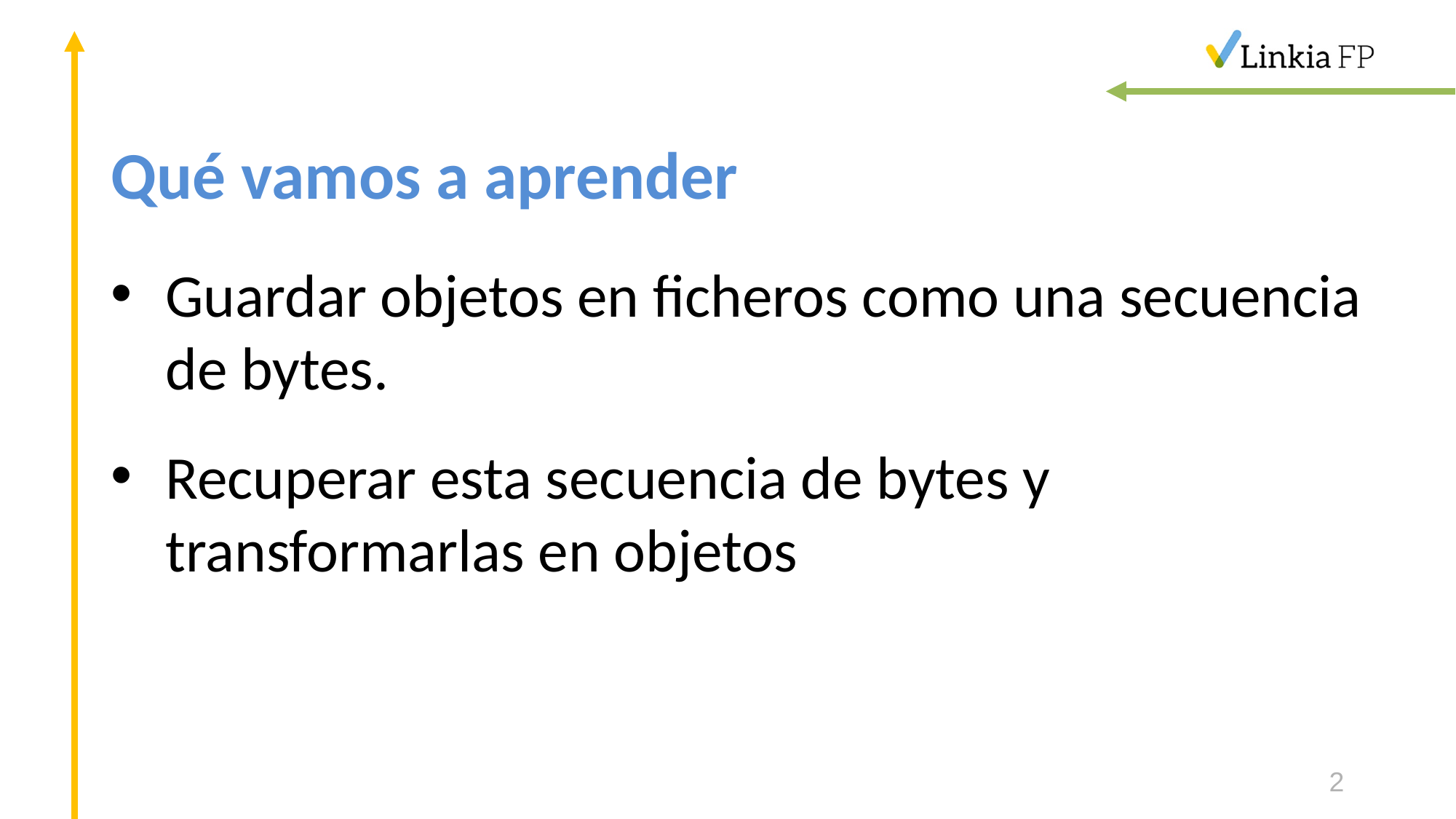

# Qué vamos a aprender
Guardar objetos en ficheros como una secuencia de bytes.
Recuperar esta secuencia de bytes y transformarlas en objetos
2